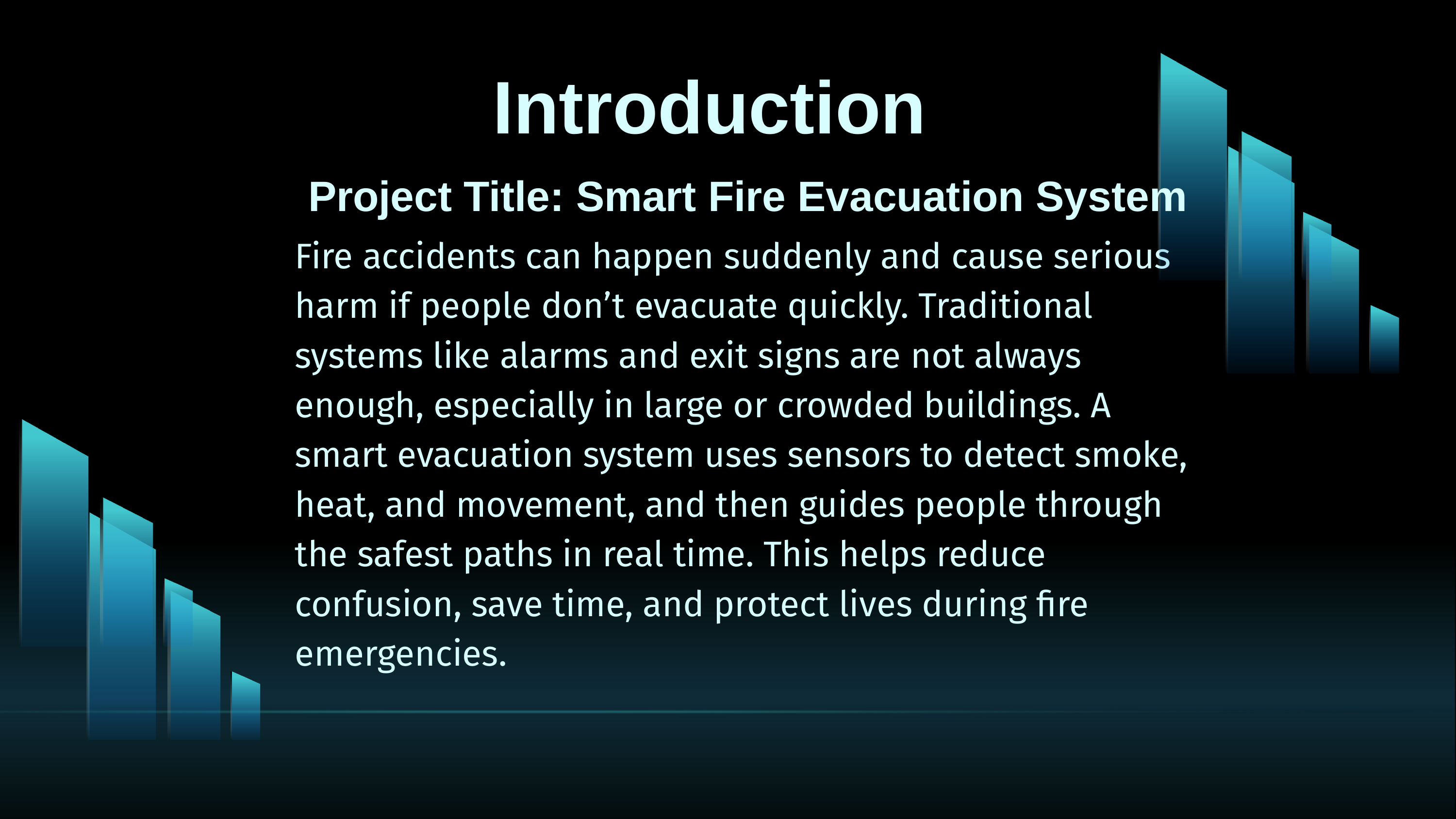

Introduction

Project Title: Smart Fire Evacuation System
Fire accidents can happen suddenly and cause serious harm if people don’t evacuate quickly. Traditional systems like alarms and exit signs are not always enough, especially in large or crowded buildings. A smart evacuation system uses sensors to detect smoke, heat, and movement, and then guides people through the safest paths in real time. This helps reduce confusion, save time, and protect lives during fire emergencies.